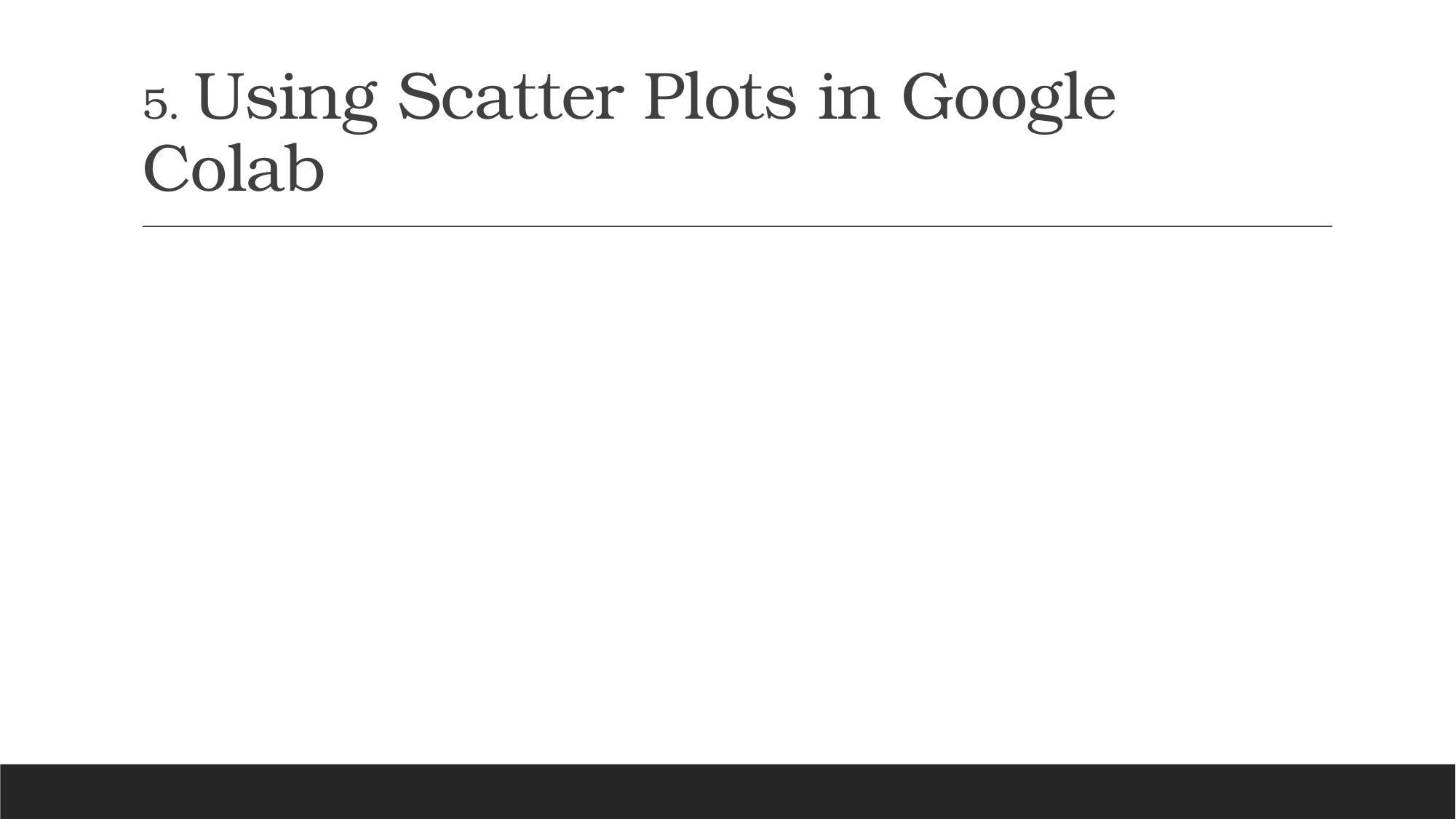

# 5. Using Scatter Plots in Google Colab